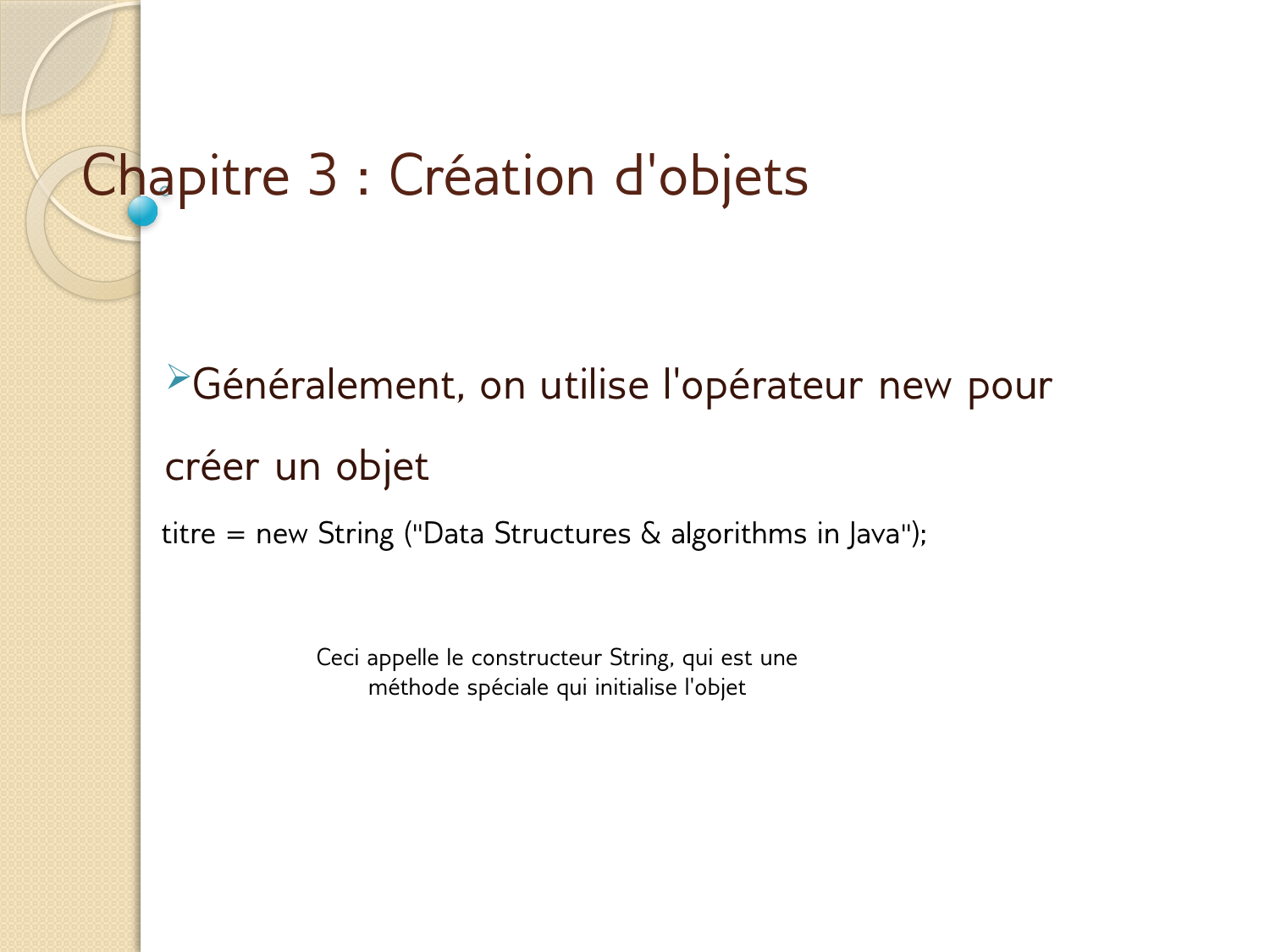

# Chapitre 3 : Création d'objets
Généralement, on utilise l'opérateur new pour créer un objet
titre = new String ("Data Structures & algorithms in Java");

Ceci appelle le constructeur String, qui est une méthode spéciale qui initialise l'objet